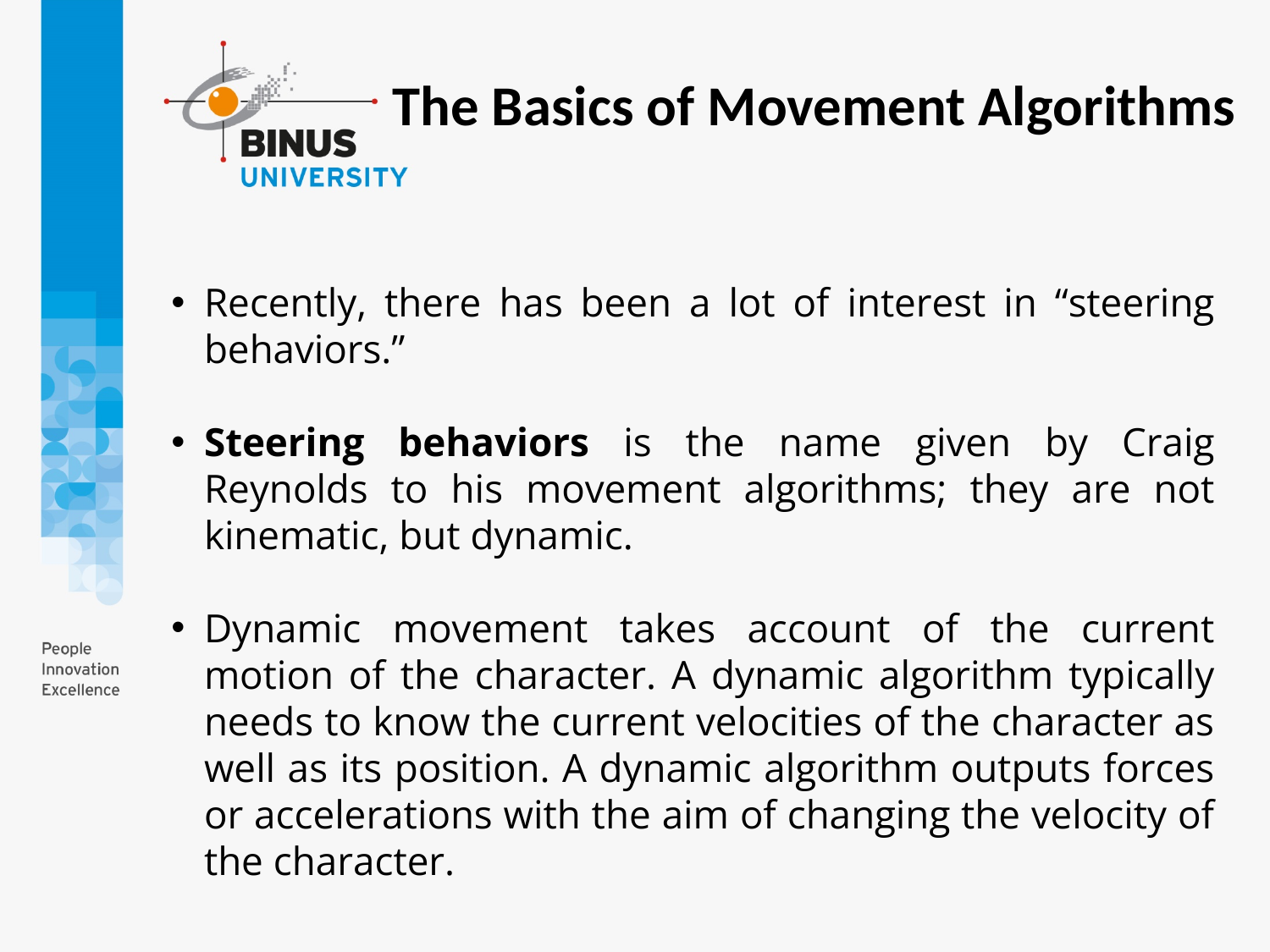

The Basics of Movement Algorithms
Recently, there has been a lot of interest in “steering behaviors.”

Steering behaviors is the name given by Craig Reynolds to his movement algorithms; they are not kinematic, but dynamic.

Dynamic movement takes account of the current motion of the character. A dynamic algorithm typically needs to know the current velocities of the character as well as its position. A dynamic algorithm outputs forces or accelerations with the aim of changing the velocity of the character.